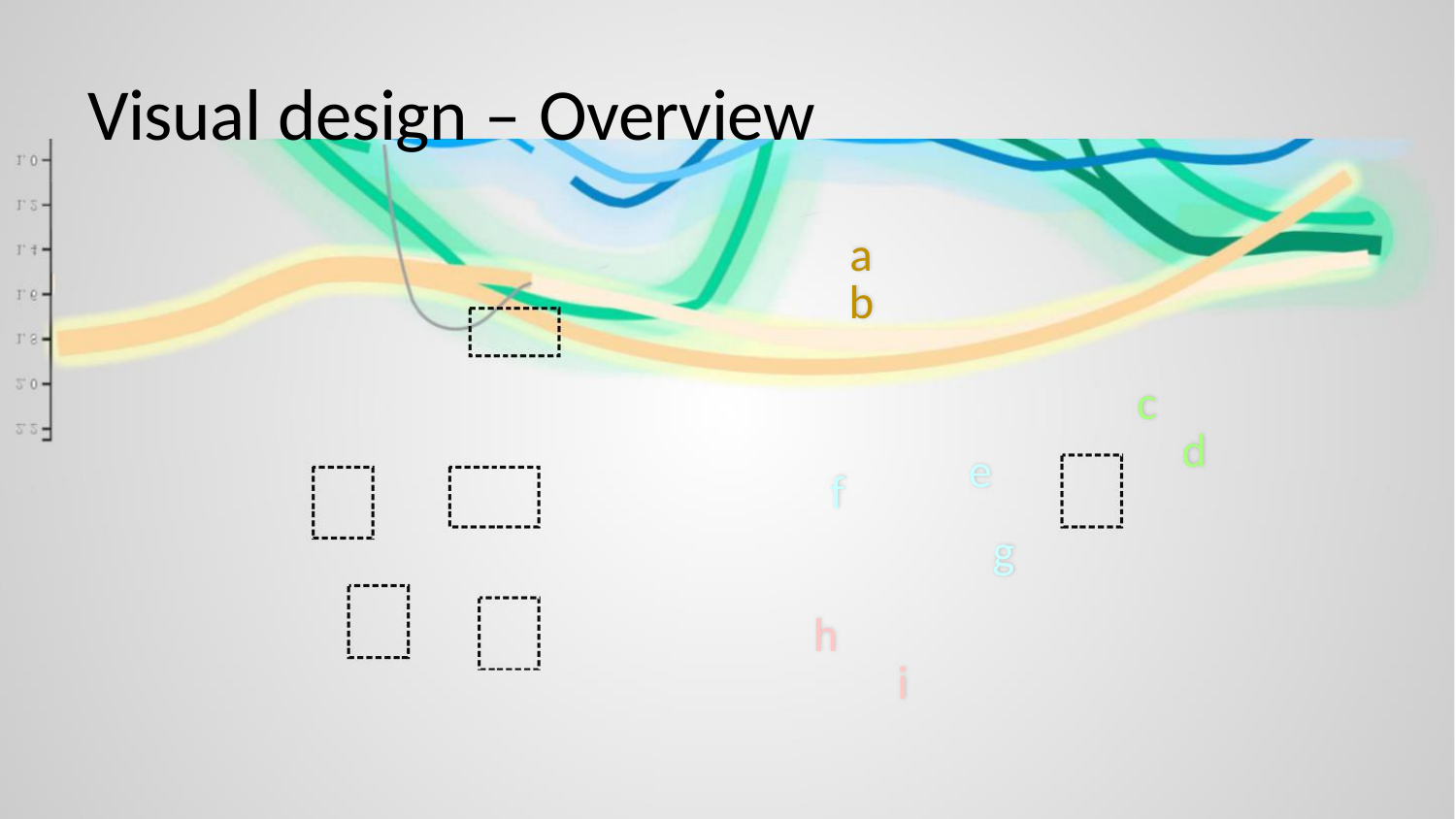

Visual design – Overview
a
b
c
d
e
f
g
h
i